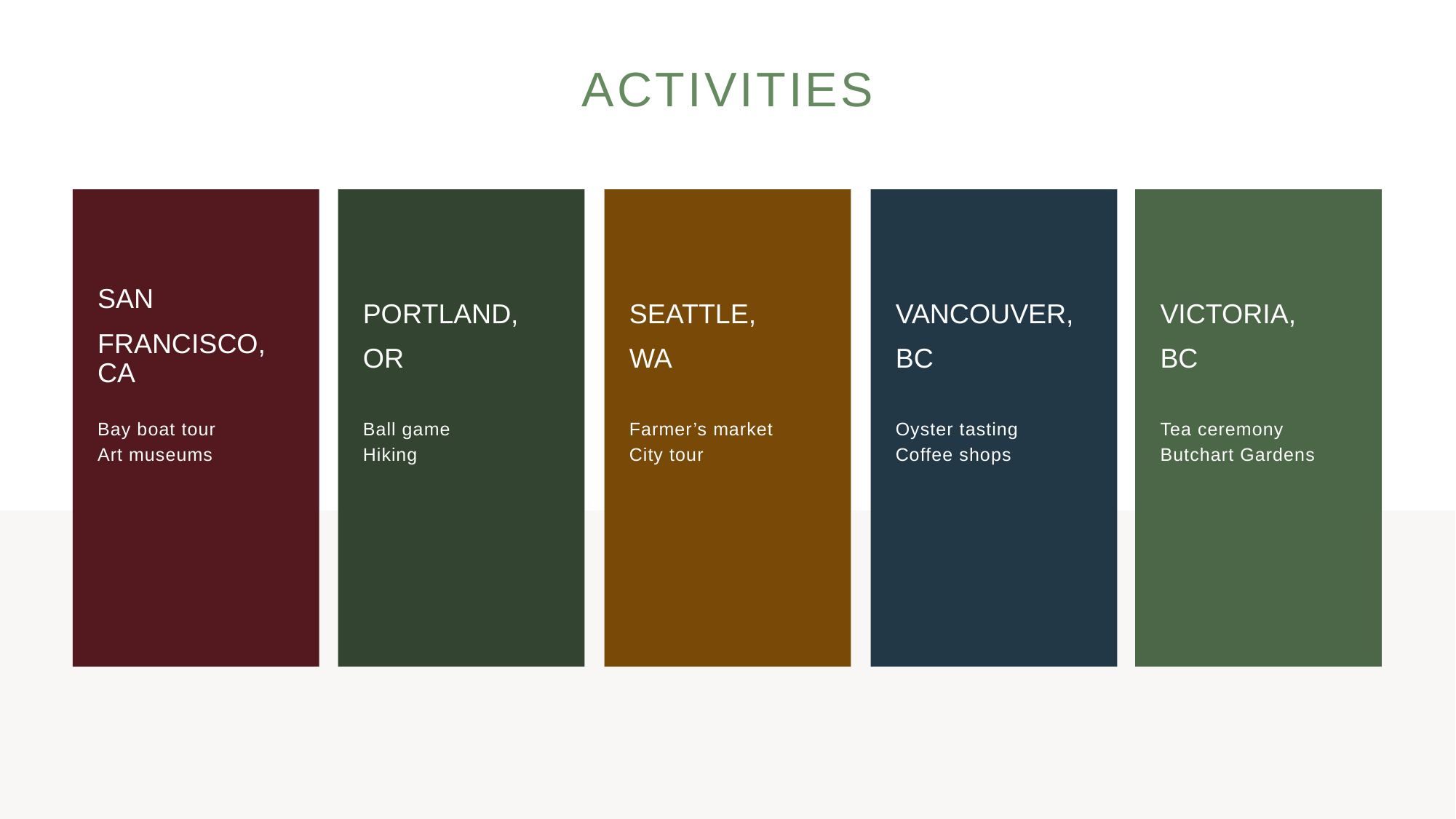

# ACTIVITIES
San
Francisco, ca
Portland,
or
Seattle,
WA
Vancouver,
BC
VICTORIA,
BC
Bay boat tour
Art museums
Ball game
Hiking
Farmer’s market
City tour
Oyster tasting
Coffee shops
Tea ceremony
Butchart Gardens